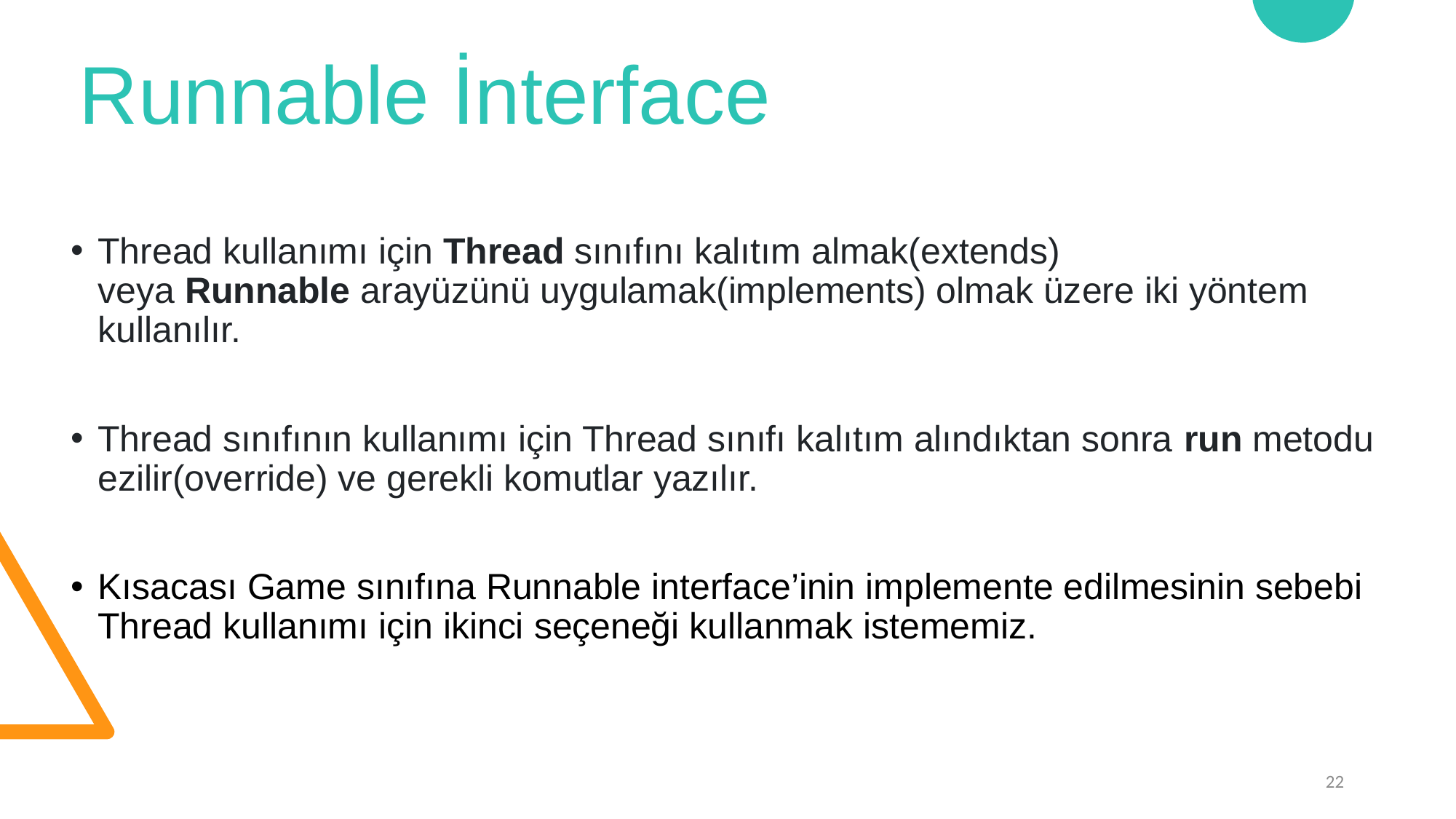

Runnable İnterface
Thread kullanımı için Thread sınıfını kalıtım almak(extends) veya Runnable arayüzünü uygulamak(implements) olmak üzere iki yöntem kullanılır.

Thread sınıfının kullanımı için Thread sınıfı kalıtım alındıktan sonra run metodu ezilir(override) ve gerekli komutlar yazılır.

Kısacası Game sınıfına Runnable interface’inin implemente edilmesinin sebebi Thread kullanımı için ikinci seçeneği kullanmak istememiz.
22